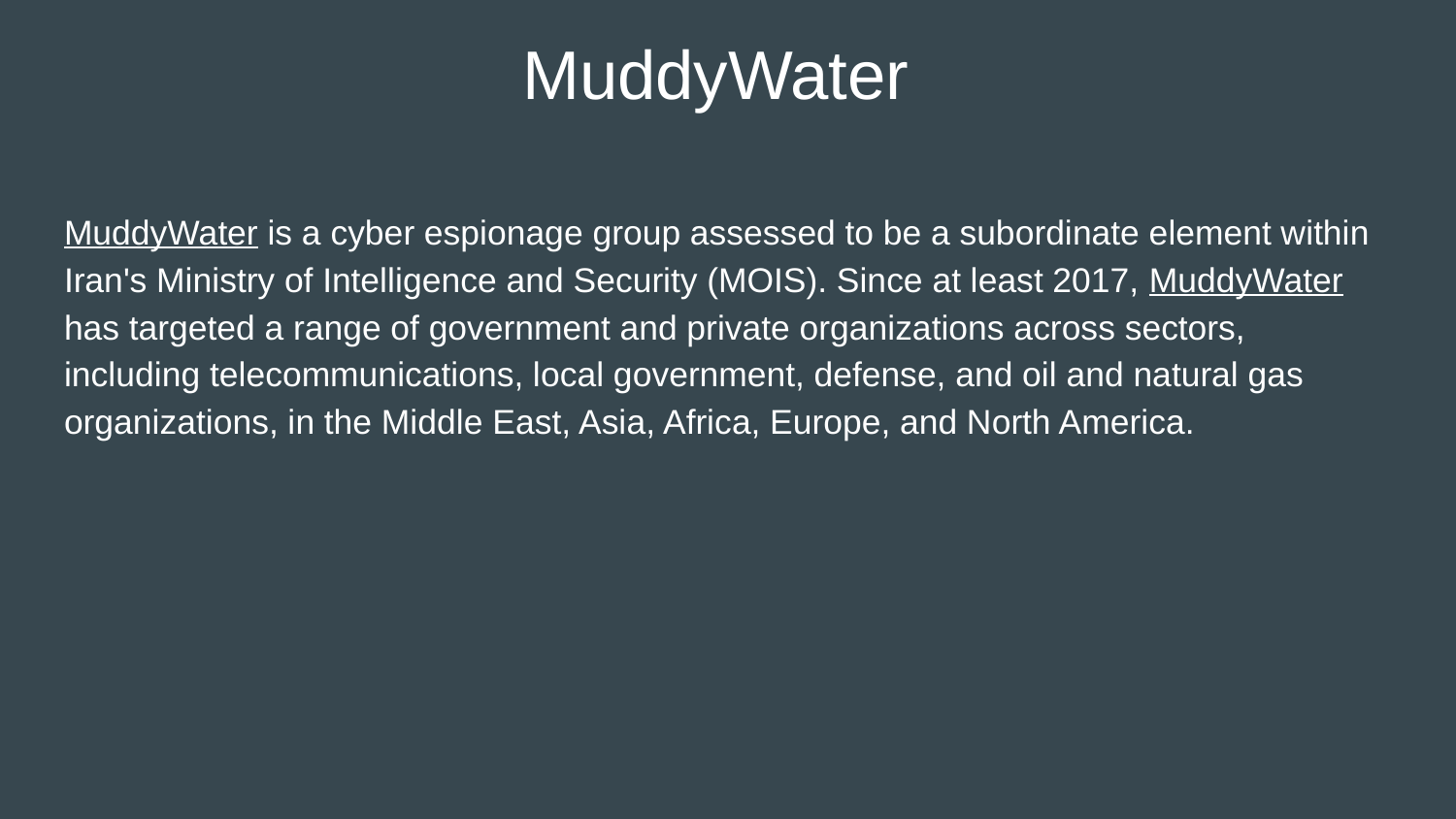

# MuddyWater

MuddyWater is a cyber espionage group assessed to be a subordinate element within Iran's Ministry of Intelligence and Security (MOIS). Since at least 2017, MuddyWater has targeted a range of government and private organizations across sectors, including telecommunications, local government, defense, and oil and natural gas organizations, in the Middle East, Asia, Africa, Europe, and North America.